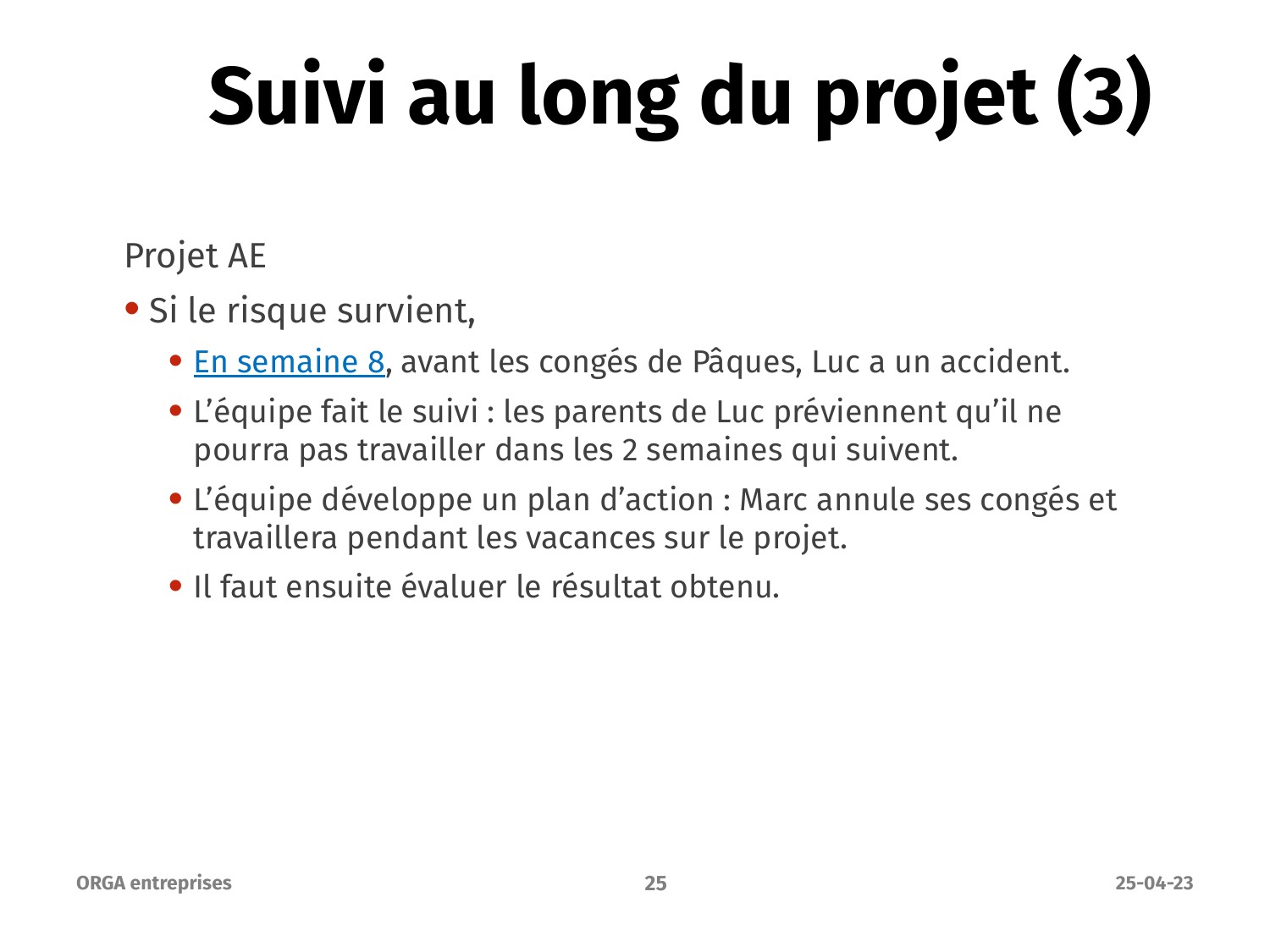

# Suivi au long du projet (3)
Projet AE
Si le risque survient,
En semaine 8, avant les congés de Pâques, Luc a un accident.
L’équipe fait le suivi : les parents de Luc préviennent qu’il ne pourra pas travailler dans les 2 semaines qui suivent.
L’équipe développe un plan d’action : Marc annule ses congés et travaillera pendant les vacances sur le projet.
Il faut ensuite évaluer le résultat obtenu.

ORGA entreprises
25
25-04-23